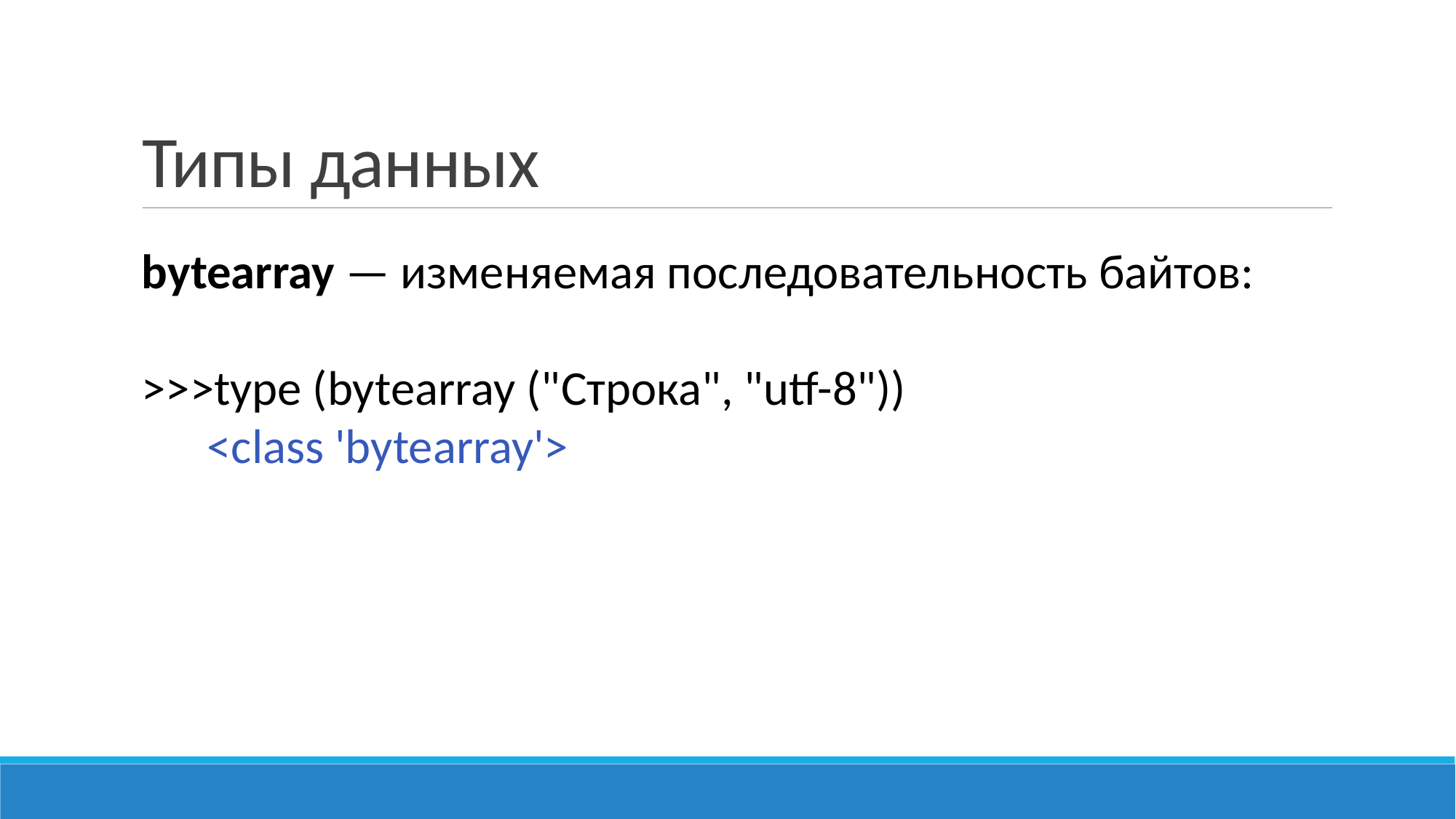

# Типы данных
bytearray — изменяемая последовательность байтов:

>>>type (bytearray ("Строка", "utf-8"))
      <class 'bytearray'>